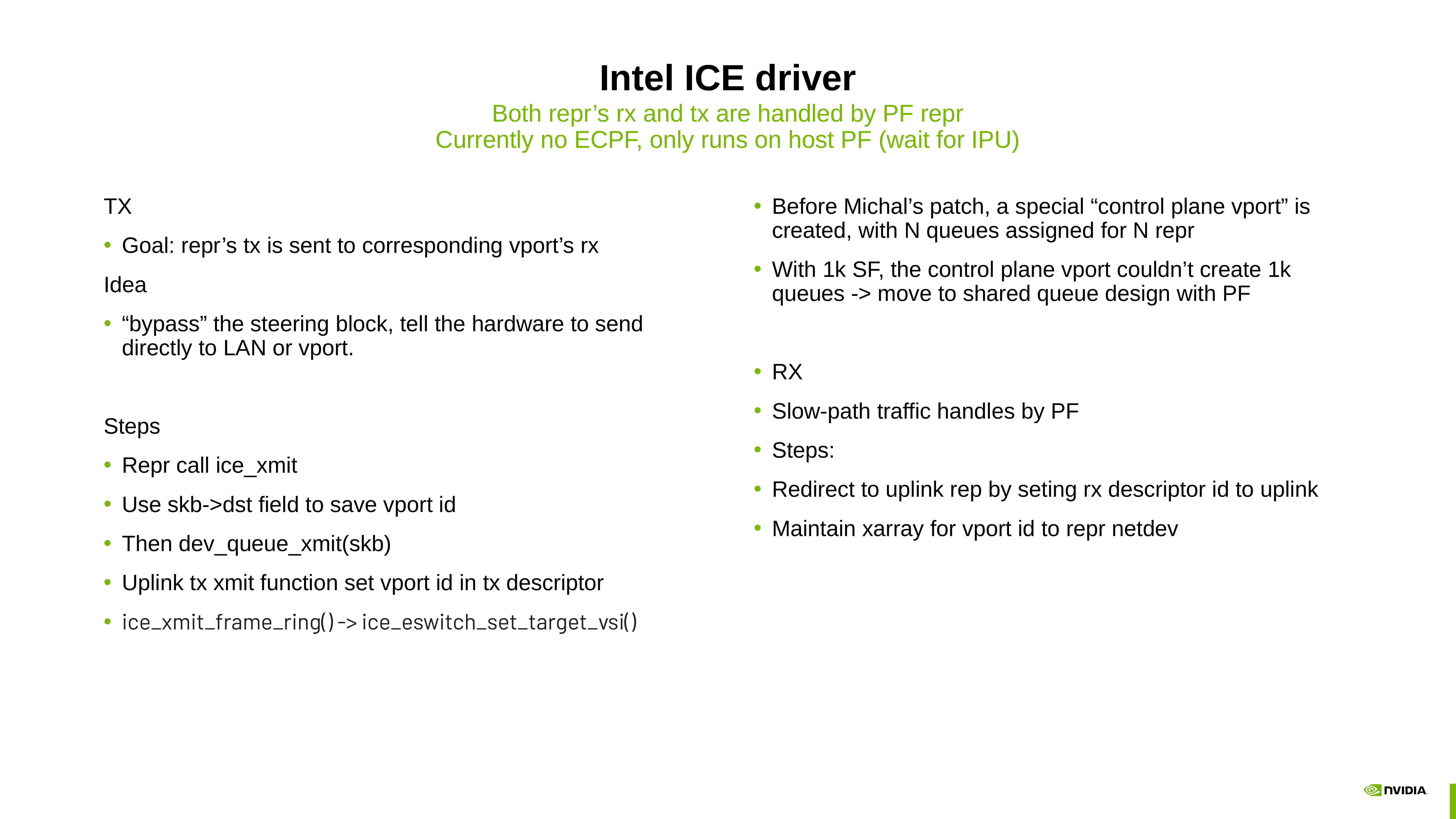

# Intel ICE driver
Both repr’s rx and tx are handled by PF repr
Currently no ECPF, only runs on host PF (wait for IPU)
TX
Goal: repr’s tx is sent to corresponding vport’s rx
Idea
“bypass” the steering block, tell the hardware to send directly to LAN or vport.

Steps
Repr call ice_xmit
Use skb->dst field to save vport id
Then dev_queue_xmit(skb)
Uplink tx xmit function set vport id in tx descriptor
ice_xmit_frame_ring() -> ice_eswitch_set_target_vsi()

Before Michal’s patch, a special “control plane vport” is created, with N queues assigned for N repr
With 1k SF, the control plane vport couldn’t create 1k queues -> move to shared queue design with PF

RX
Slow-path traffic handles by PF
Steps:
Redirect to uplink rep by seting rx descriptor id to uplink
Maintain xarray for vport id to repr netdev